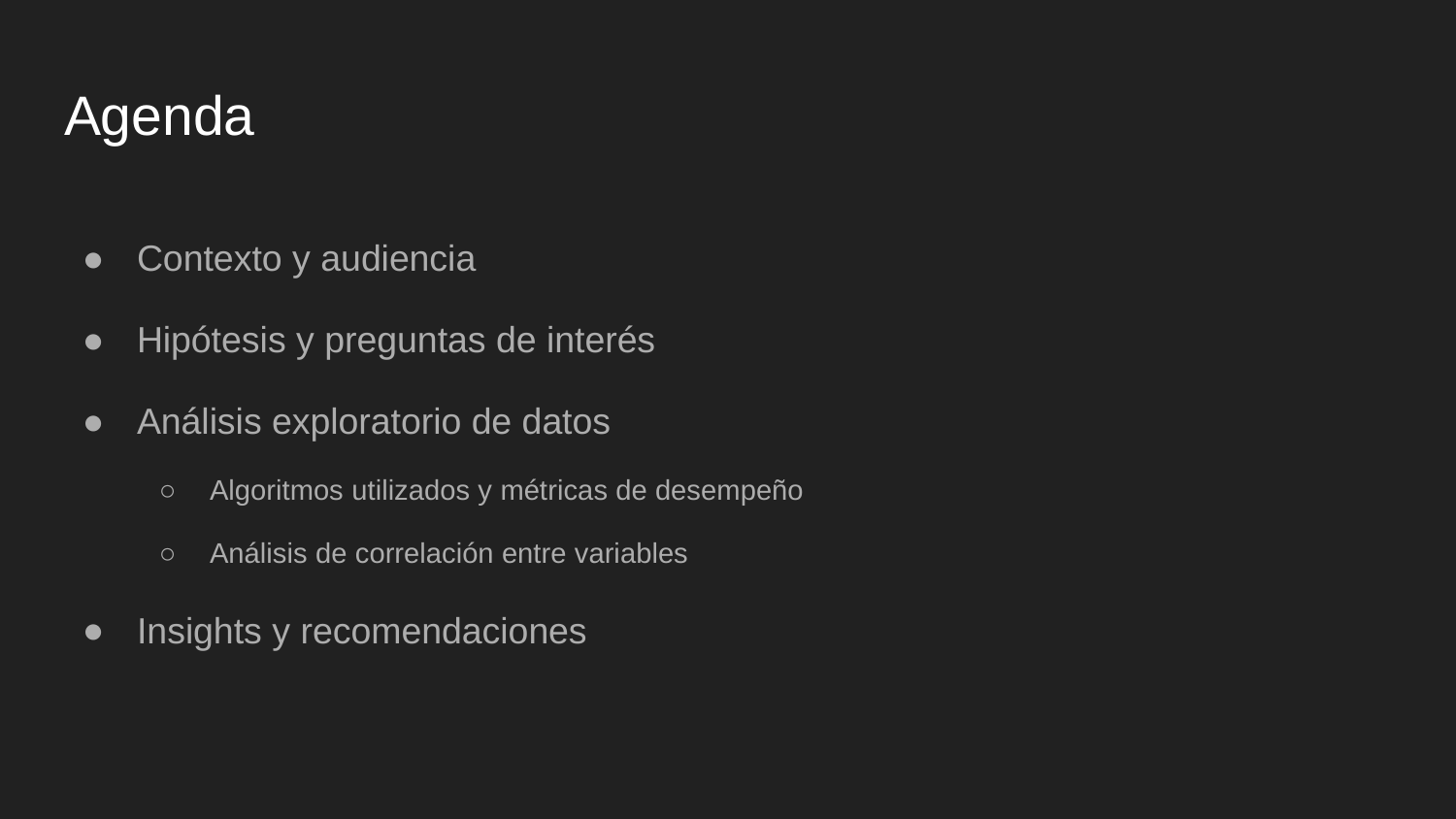

# Agenda
Contexto y audiencia
Hipótesis y preguntas de interés
Análisis exploratorio de datos
Algoritmos utilizados y métricas de desempeño
Análisis de correlación entre variables
Insights y recomendaciones